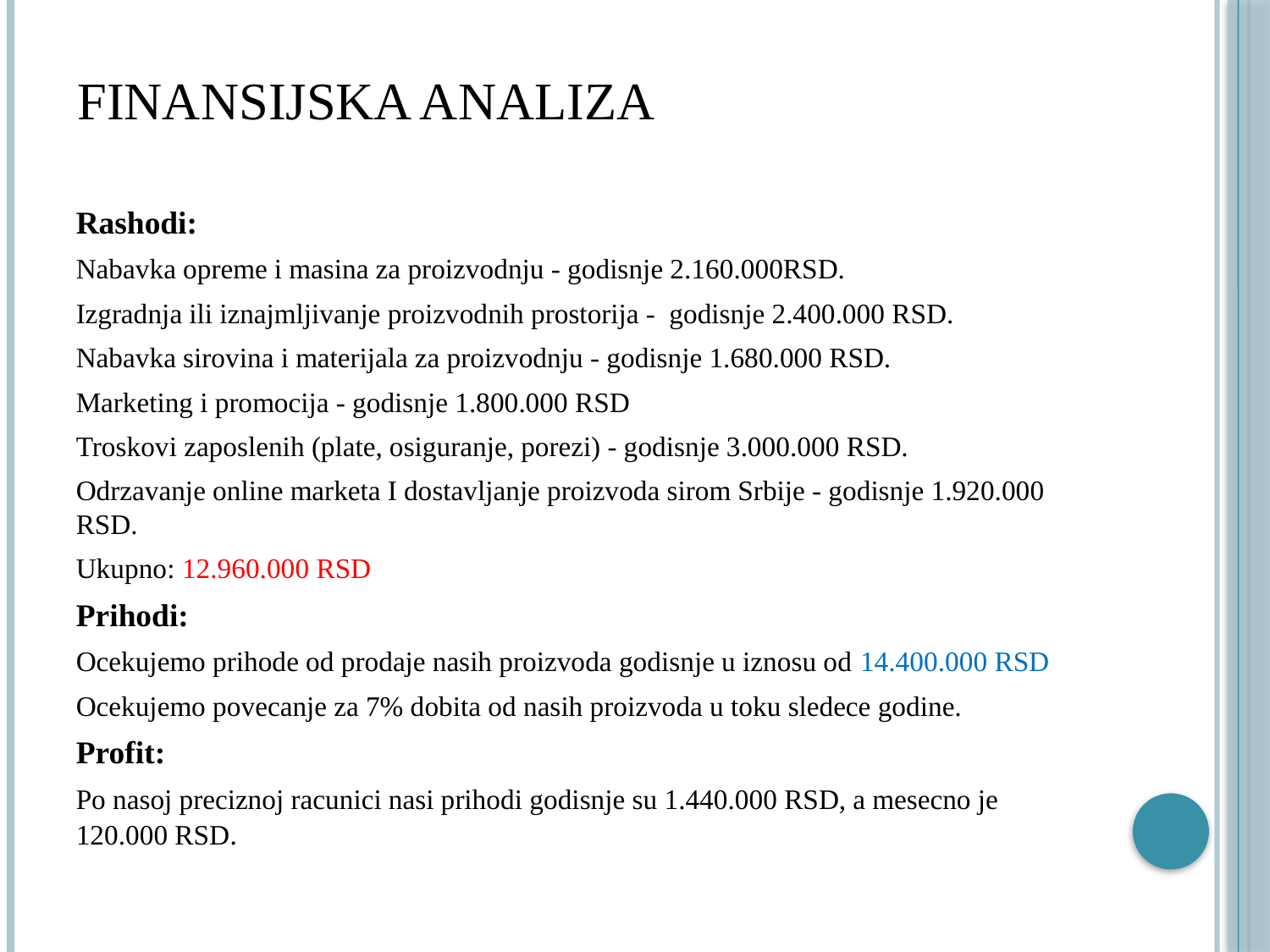

# Finansijska analiza
Rashodi:
Nabavka opreme i masina za proizvodnju - godisnje 2.160.000RSD.
Izgradnja ili iznajmljivanje proizvodnih prostorija -  godisnje 2.400.000 RSD.
Nabavka sirovina i materijala za proizvodnju - godisnje 1.680.000 RSD.
Marketing i promocija - godisnje 1.800.000 RSD
Troskovi zaposlenih (plate, osiguranje, porezi) - godisnje 3.000.000 RSD.
Odrzavanje online marketa I dostavljanje proizvoda sirom Srbije - godisnje 1.920.000 RSD.
Ukupno: 12.960.000 RSD
Prihodi:
Ocekujemo prihode od prodaje nasih proizvoda godisnje u iznosu od 14.400.000 RSD
Ocekujemo povecanje za 7% dobita od nasih proizvoda u toku sledece godine.
Profit:
Po nasoj preciznoj racunici nasi prihodi godisnje su 1.440.000 RSD, a mesecno je 120.000 RSD.